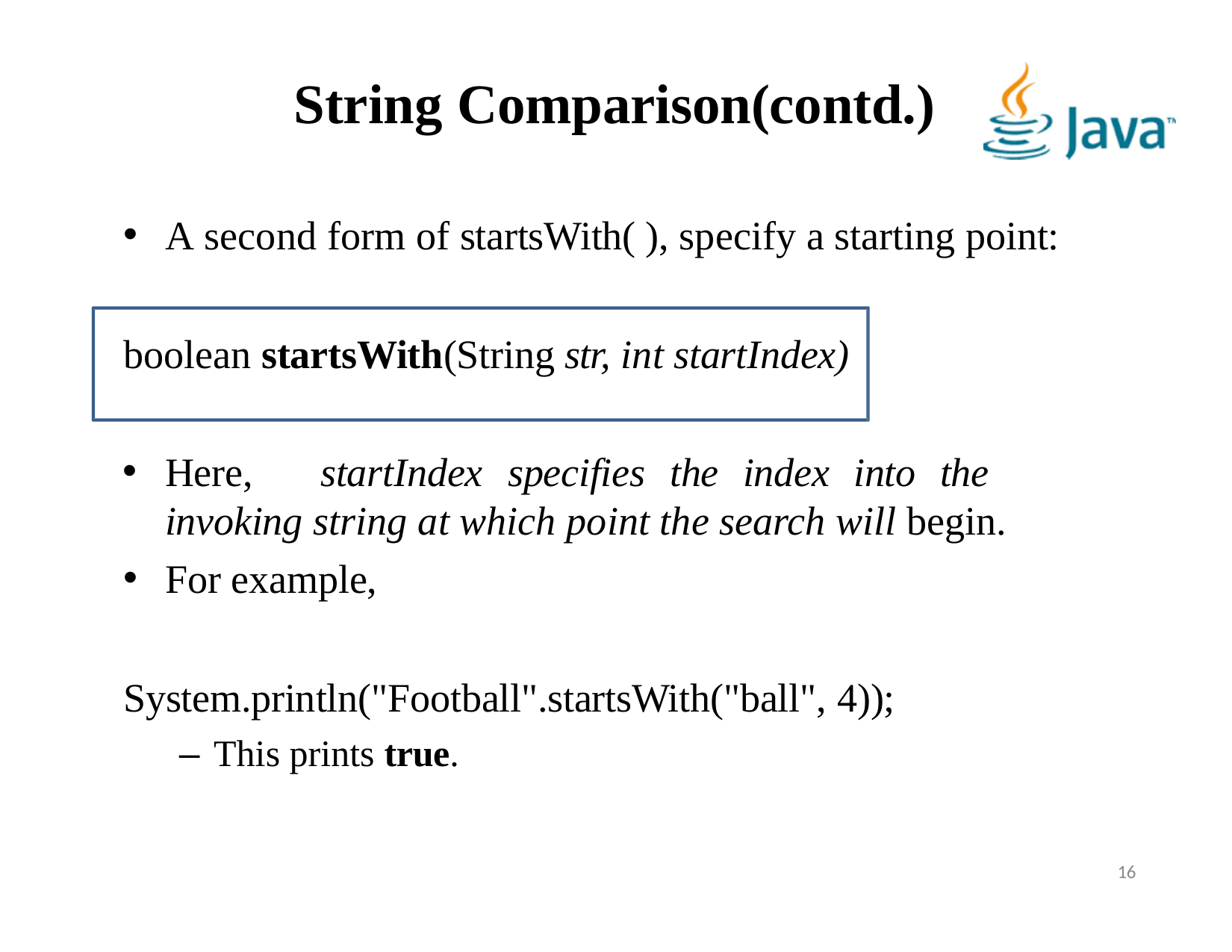

# String Comparison(contd.)
A second form of startsWith( ), specify a starting point:

boolean startsWith(String str, int startIndex)

Here,	startIndex	specifies	the	index	into	the	invoking string at which point the search will begin.
For example,

System.println("Football".startsWith("ball", 4));
– This prints true.

16